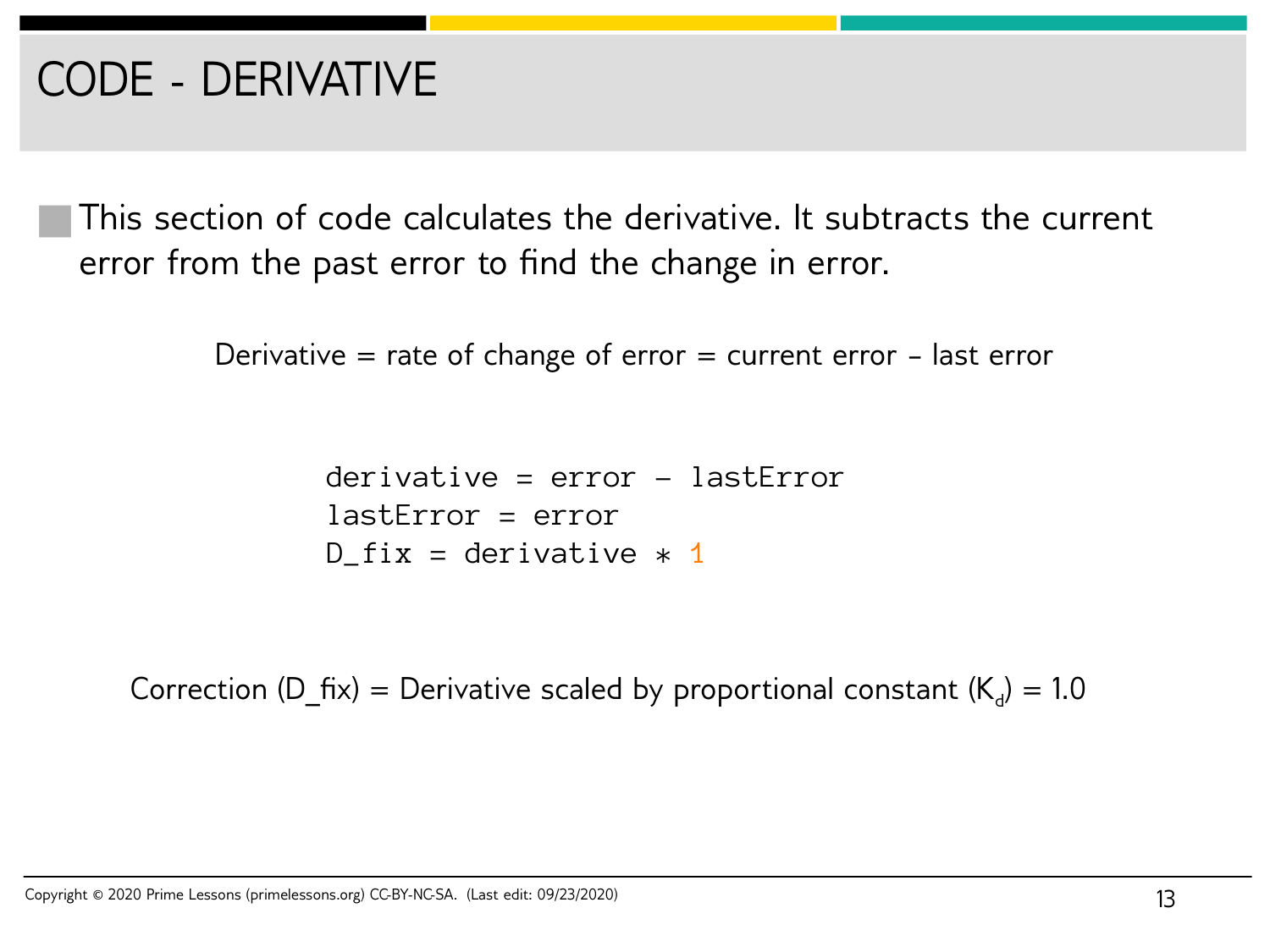

# CODE - DERIVATIVE
This section of code calculates the derivative. It subtracts the current error from the past error to find the change in error.
Derivative = rate of change of error = current error – last error

derivative = error - lastError
lastError = error
D_fix = derivative * 1
Correction (D_fix) = Derivative scaled by proportional constant (Kd) = 1.0
13
Copyright © 2020 Prime Lessons (primelessons.org) CC-BY-NC-SA.  (Last edit: 09/23/2020)